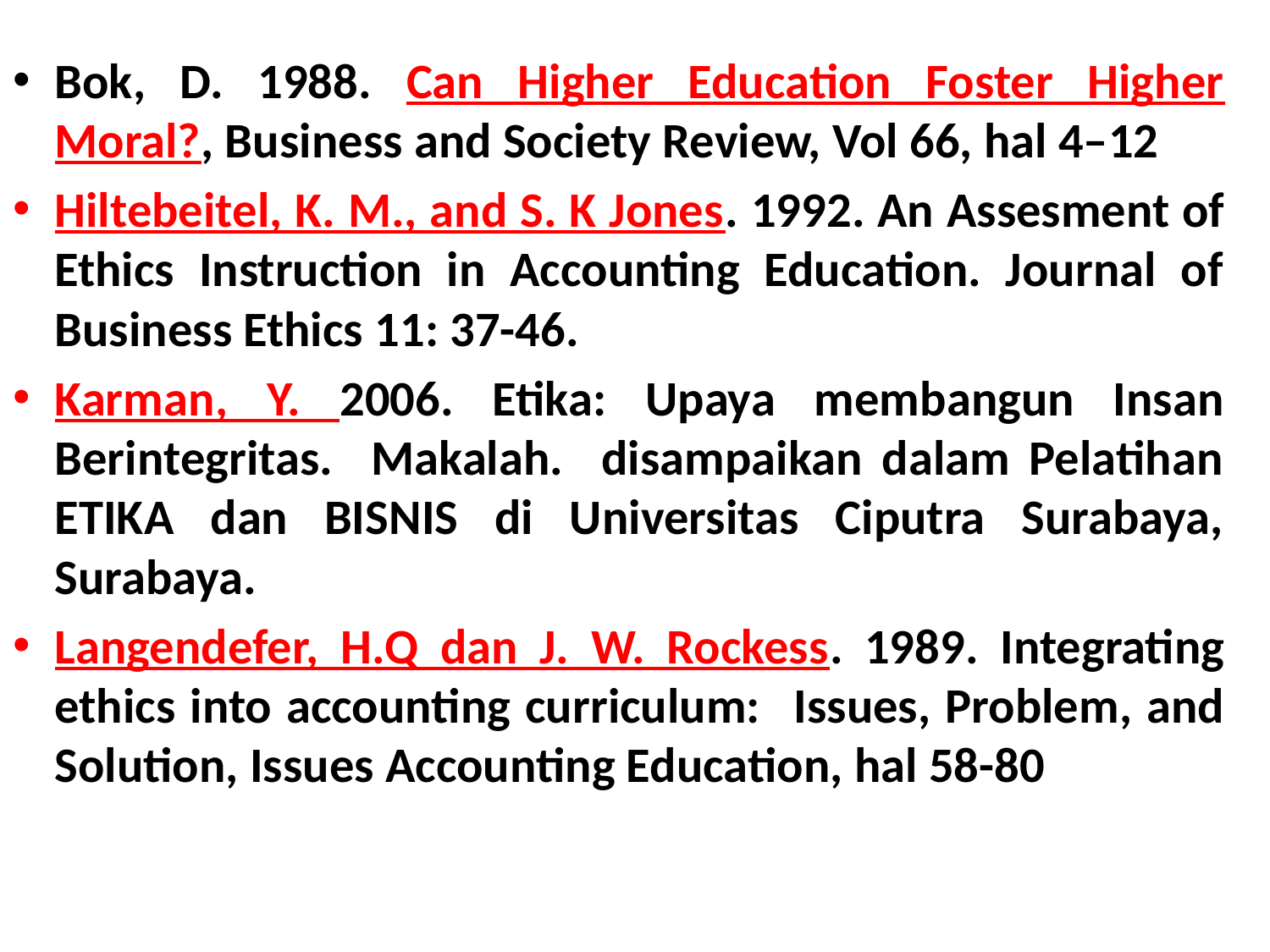

Bok, D. 1988. Can Higher Education Foster Higher Moral?, Business and Society Review, Vol 66, hal 4–12
Hiltebeitel, K. M., and S. K Jones. 1992. An Assesment of Ethics Instruction in Accounting Education. Journal of Business Ethics 11: 37-46.
Karman, Y. 2006. Etika: Upaya membangun Insan Berintegritas.  Makalah.  disampaikan dalam Pelatihan ETIKA dan BISNIS di Universitas Ciputra Surabaya, Surabaya.
Langendefer, H.Q dan J. W. Rockess. 1989. Integrating ethics into accounting curriculum: 	Issues, Problem, and Solution, Issues Accounting Education, hal 58-80